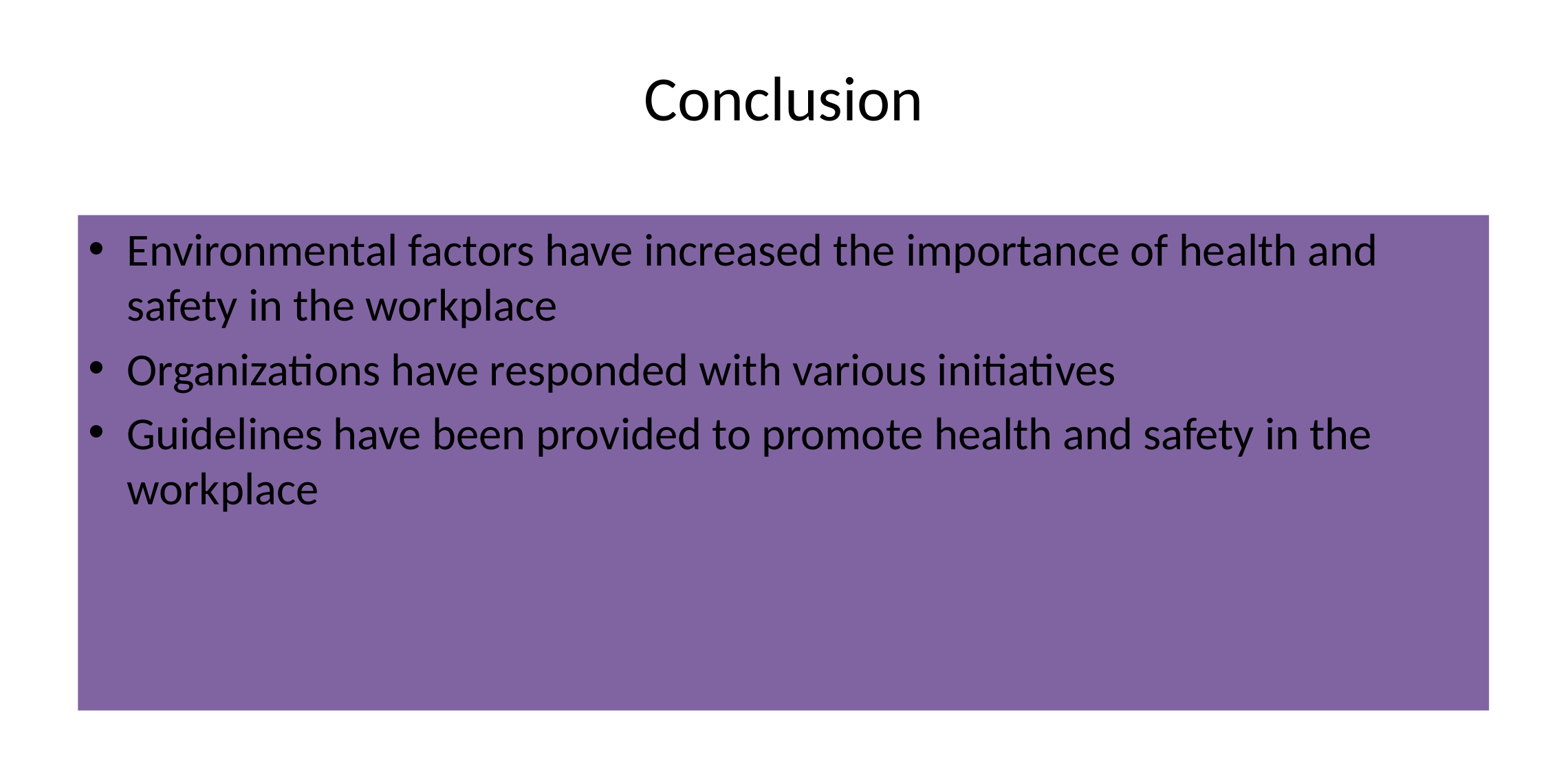

# Conclusion
Environmental factors have increased the importance of health and safety in the workplace
Organizations have responded with various initiatives
Guidelines have been provided to promote health and safety in the workplace